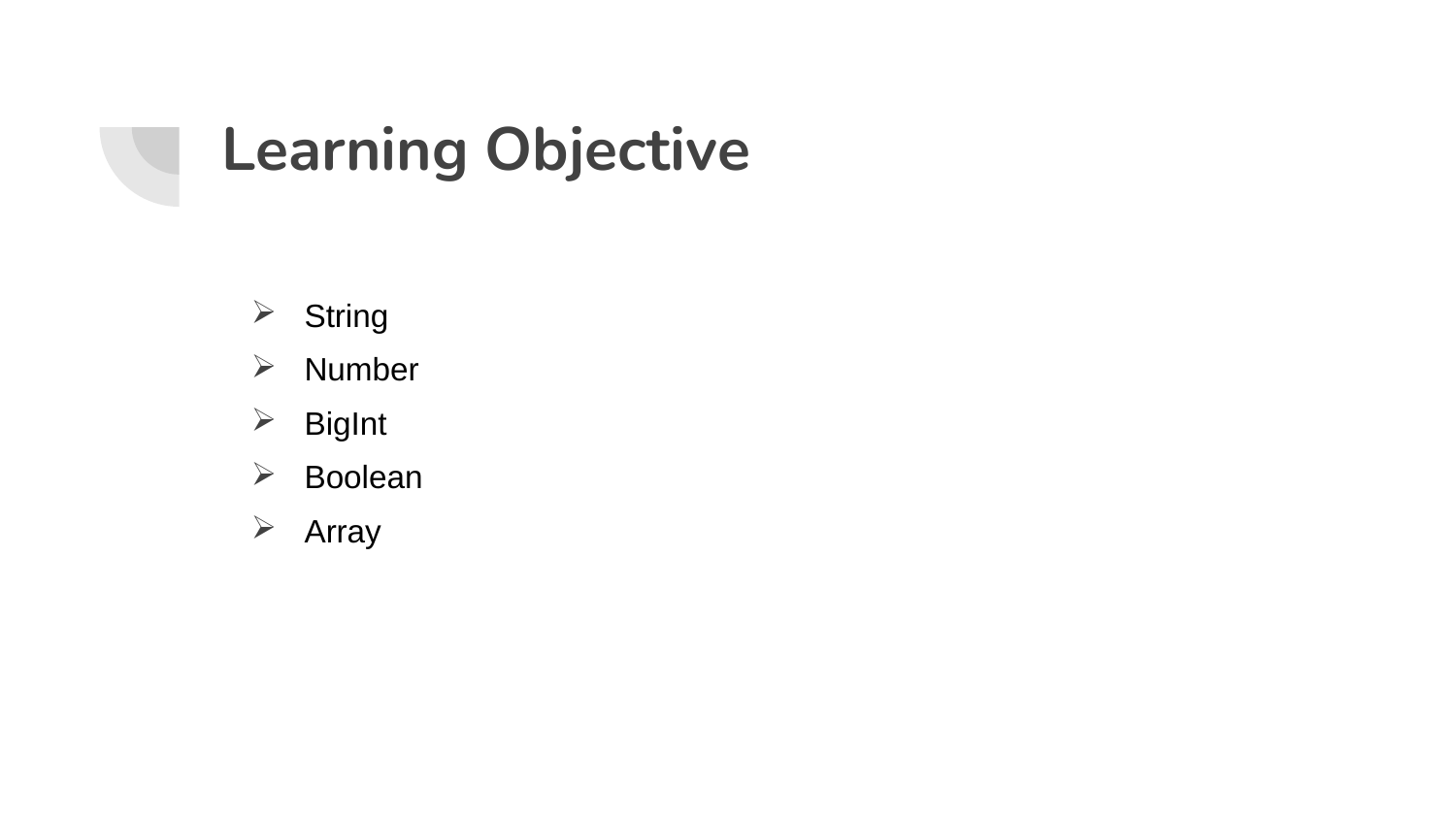

# Learning Objective

| String Number BigInt Boolean Array |  |
| --- | --- |